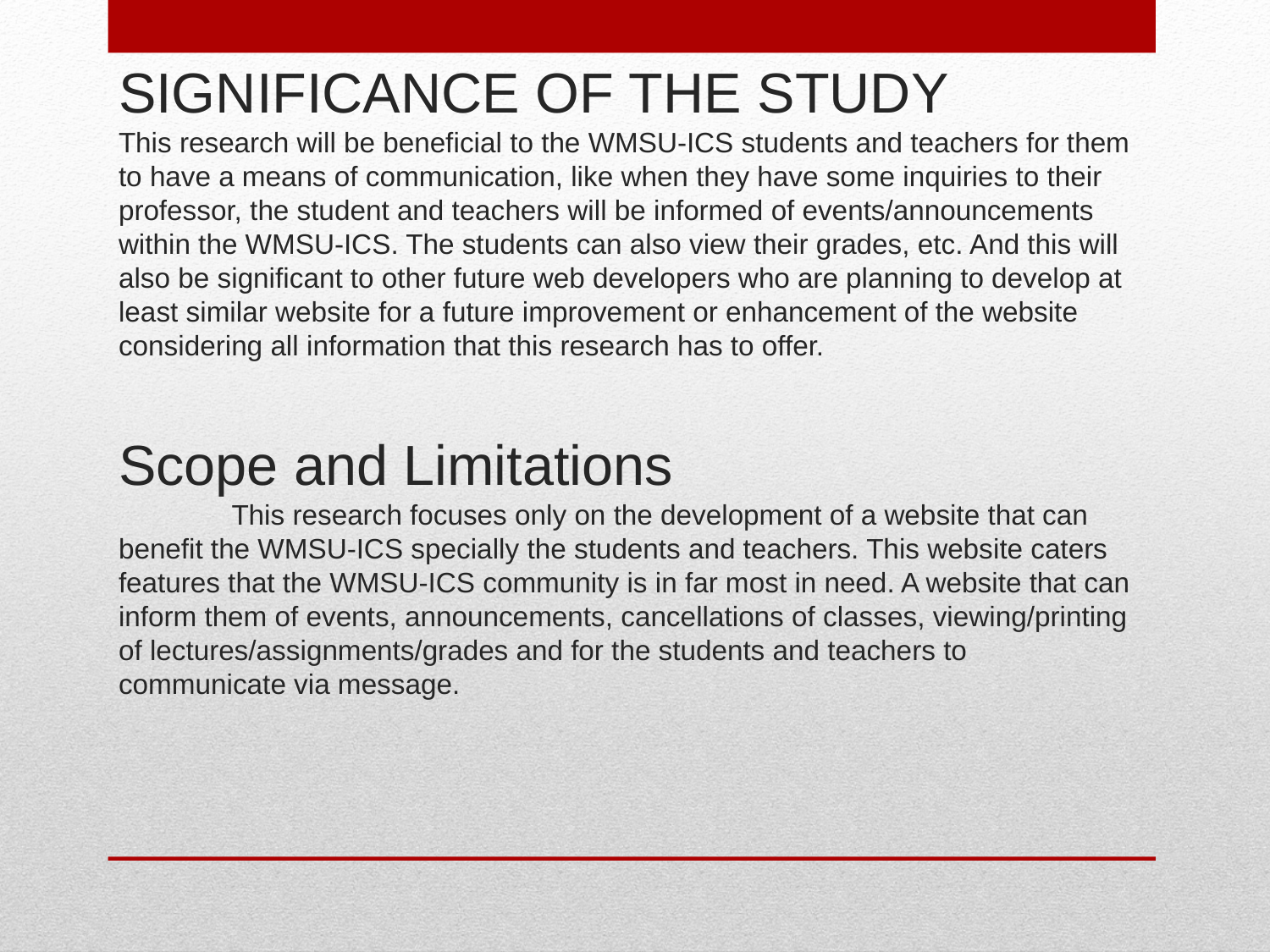

# SIGNIFICANCE OF THE STUDY This research will be beneficial to the WMSU-ICS students and teachers for them to have a means of communication, like when they have some inquiries to their professor, the student and teachers will be informed of events/announcements within the WMSU-ICS. The students can also view their grades, etc. And this will also be significant to other future web developers who are planning to develop at least similar website for a future improvement or enhancement of the website considering all information that this research has to offer. Scope and Limitations This research focuses only on the development of a website that can benefit the WMSU-ICS specially the students and teachers. This website caters features that the WMSU-ICS community is in far most in need. A website that can inform them of events, announcements, cancellations of classes, viewing/printing of lectures/assignments/grades and for the students and teachers to communicate via message.